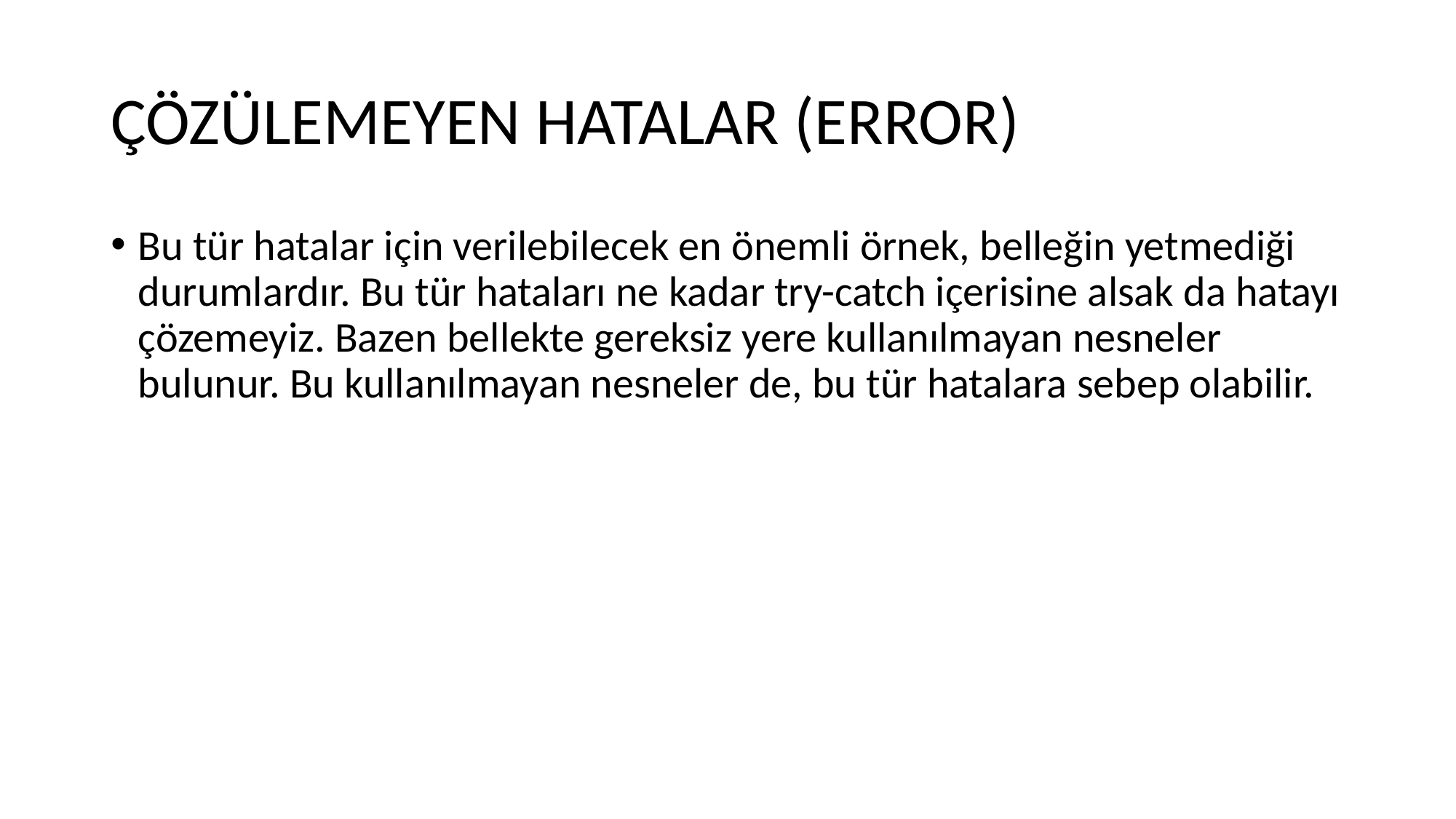

# ÇÖZÜLEMEYEN HATALAR (ERROR)
Bu tür hatalar için verilebilecek en önemli örnek, belleğin yetmediği durumlardır. Bu tür hataları ne kadar try-catch içerisine alsak da hatayı çözemeyiz. Bazen bellekte gereksiz yere kullanılmayan nesneler bulunur. Bu kullanılmayan nesneler de, bu tür hatalara sebep olabilir.